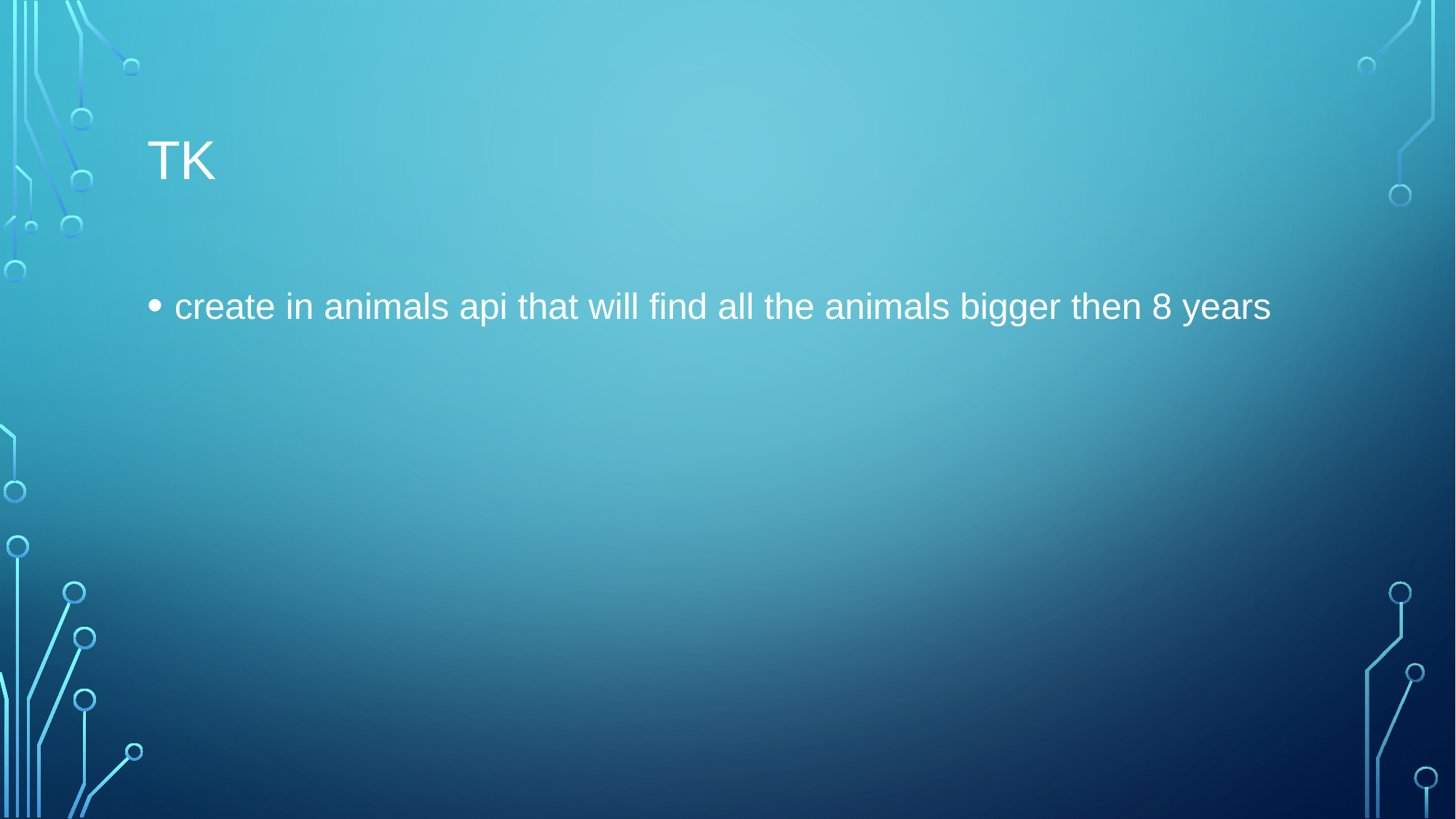

# TK
create in animals api that will find all the animals bigger then 8 years